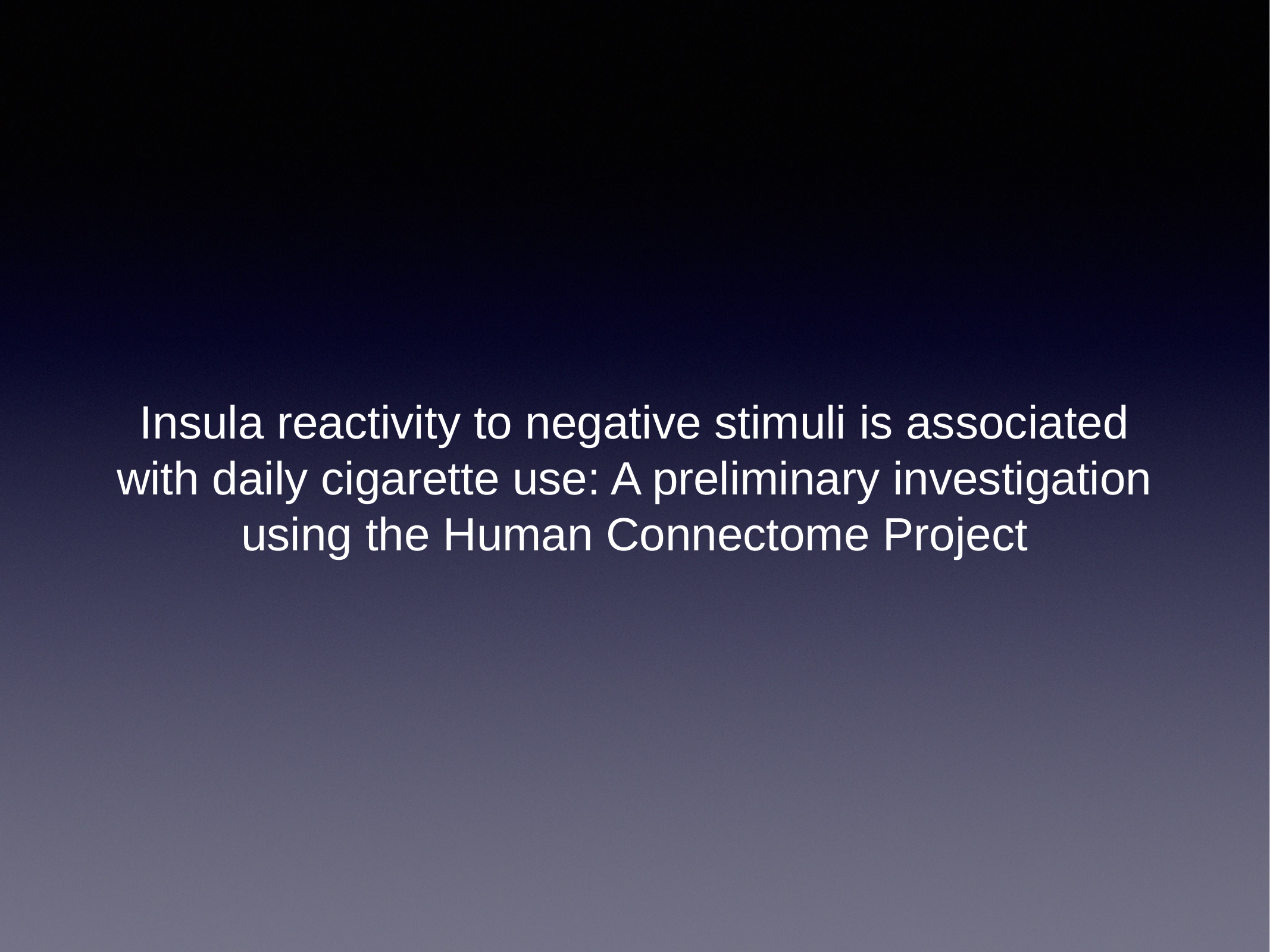

# Insula reactivity to negative stimuli is associated with daily cigarette use: A preliminary investigation using the Human Connectome Project